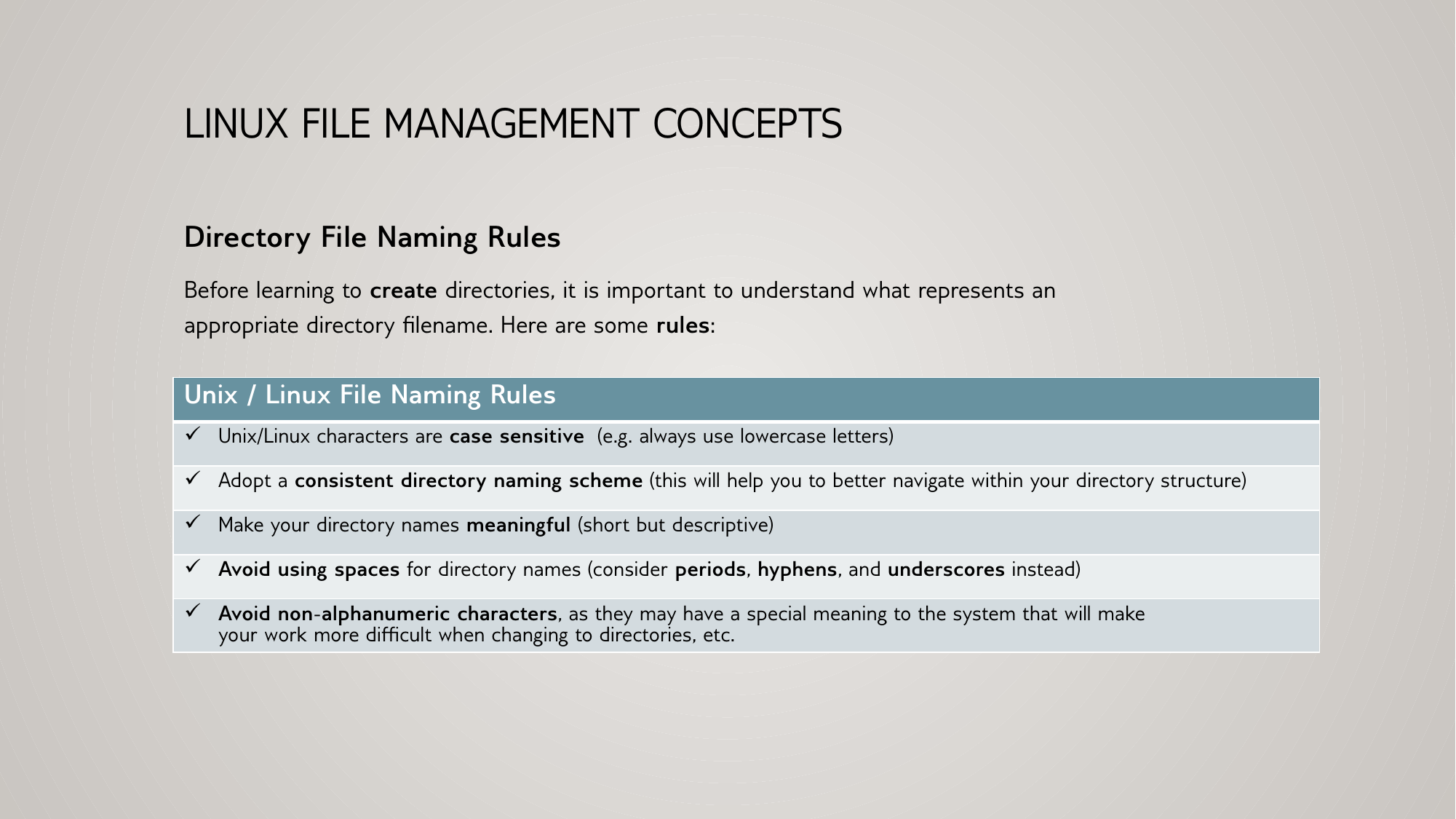

# Linux File Management Concepts
Directory File Naming Rules
Before learning to create directories, it is important to understand what represents an appropriate directory filename. Here are some rules:

| Unix / Linux File Naming Rules |
| --- |
| Unix/Linux characters are case sensitive (e.g. always use lowercase letters) |
| Adopt a consistent directory naming scheme (this will help you to better navigate within your directory structure) |
| Make your directory names meaningful (short but descriptive) |
| Avoid using spaces for directory names (consider periods, hyphens, and underscores instead) |
| Avoid non-alphanumeric characters, as they may have a special meaning to the system that will make your work more difficult when changing to directories, etc. |